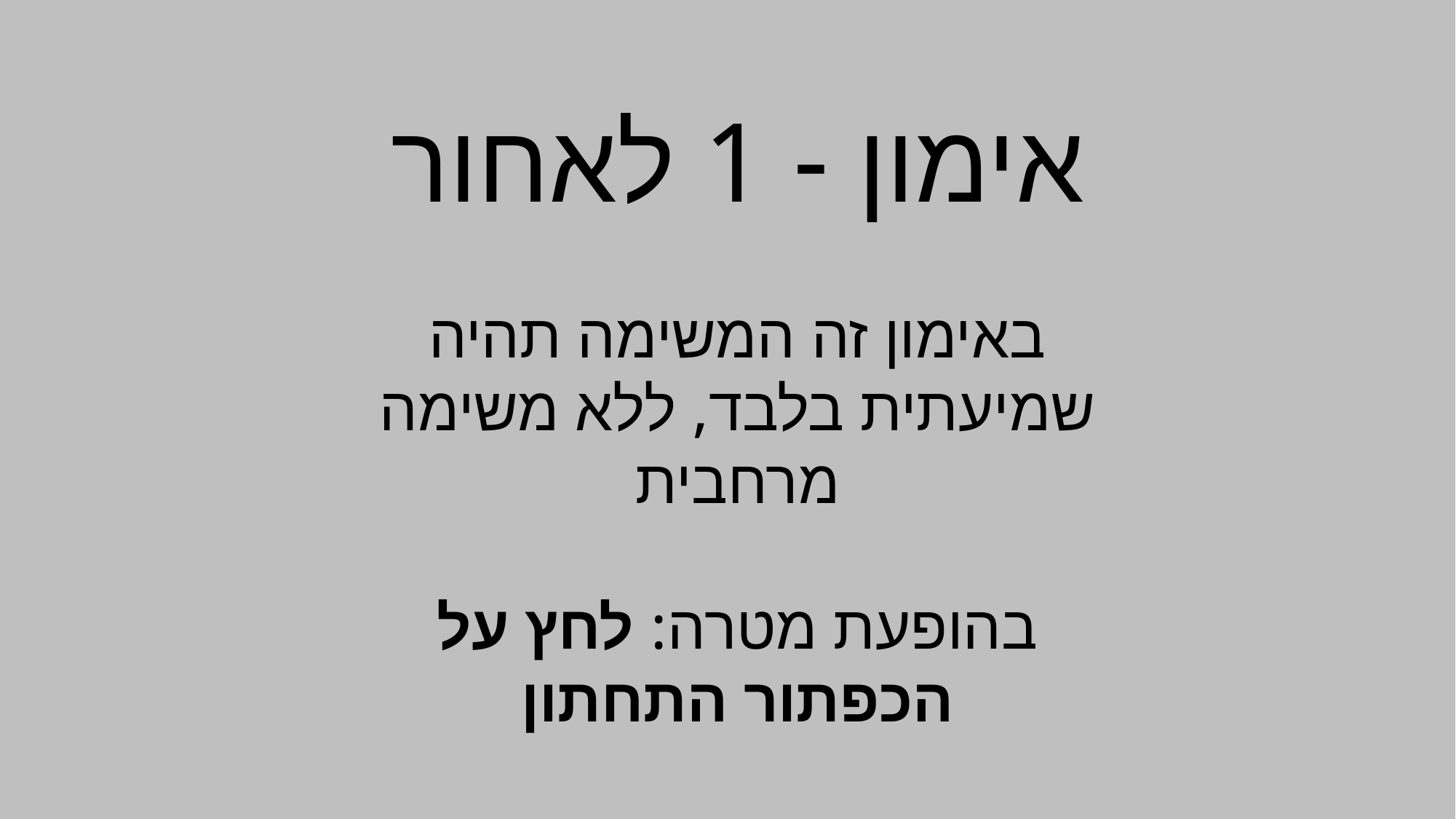

אימון - 1 לאחור

באימון זה המשימה תהיה שמיעתית בלבד, ללא משימה מרחבית

בהופעת מטרה: לחץ על הכפתור התחתון